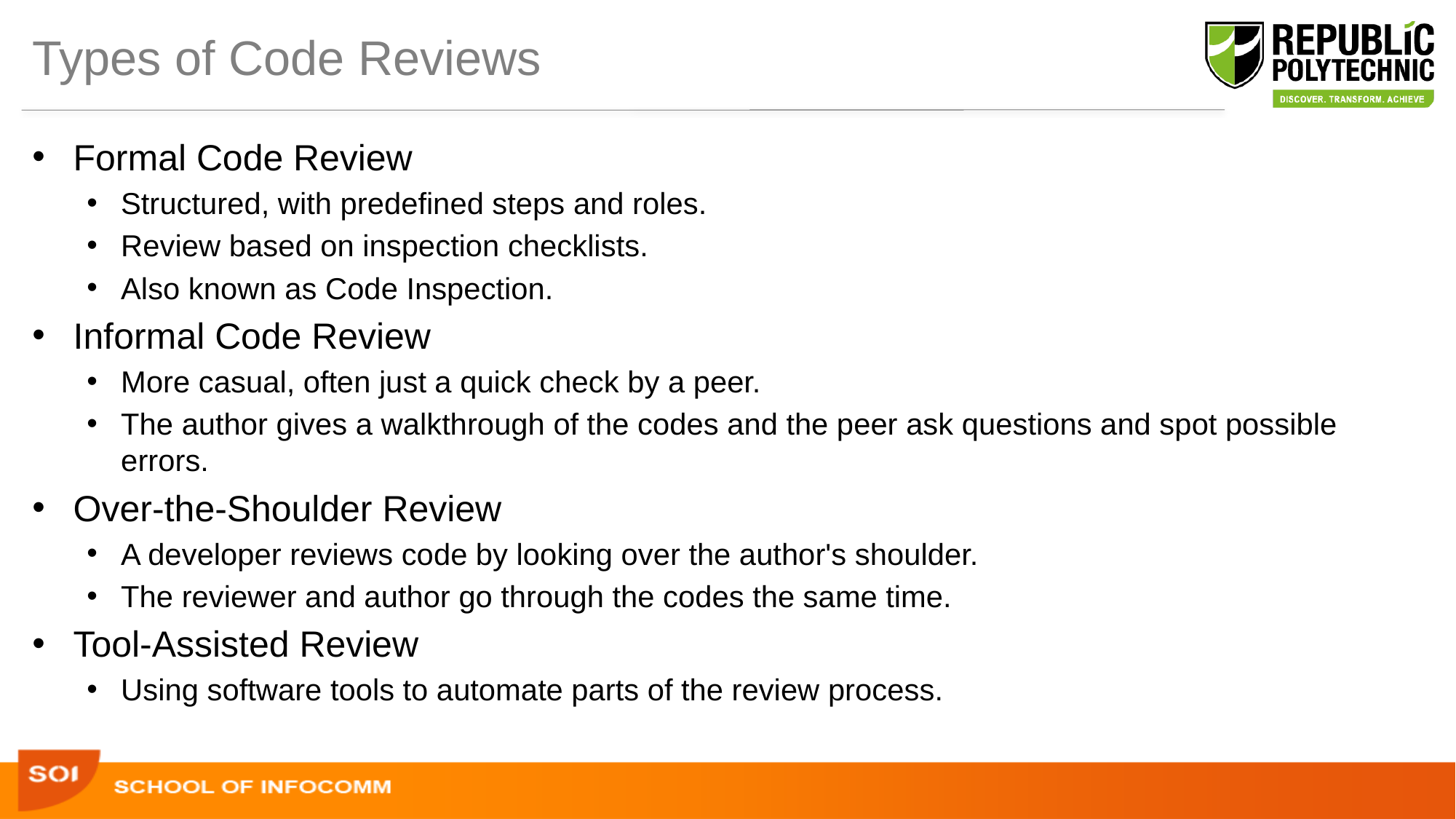

# Types of Code Reviews
Formal Code Review
Structured, with predefined steps and roles.
Review based on inspection checklists.
Also known as Code Inspection.
Informal Code Review
More casual, often just a quick check by a peer.
The author gives a walkthrough of the codes and the peer ask questions and spot possible errors.
Over-the-Shoulder Review
A developer reviews code by looking over the author's shoulder.
The reviewer and author go through the codes the same time.
Tool-Assisted Review
Using software tools to automate parts of the review process.